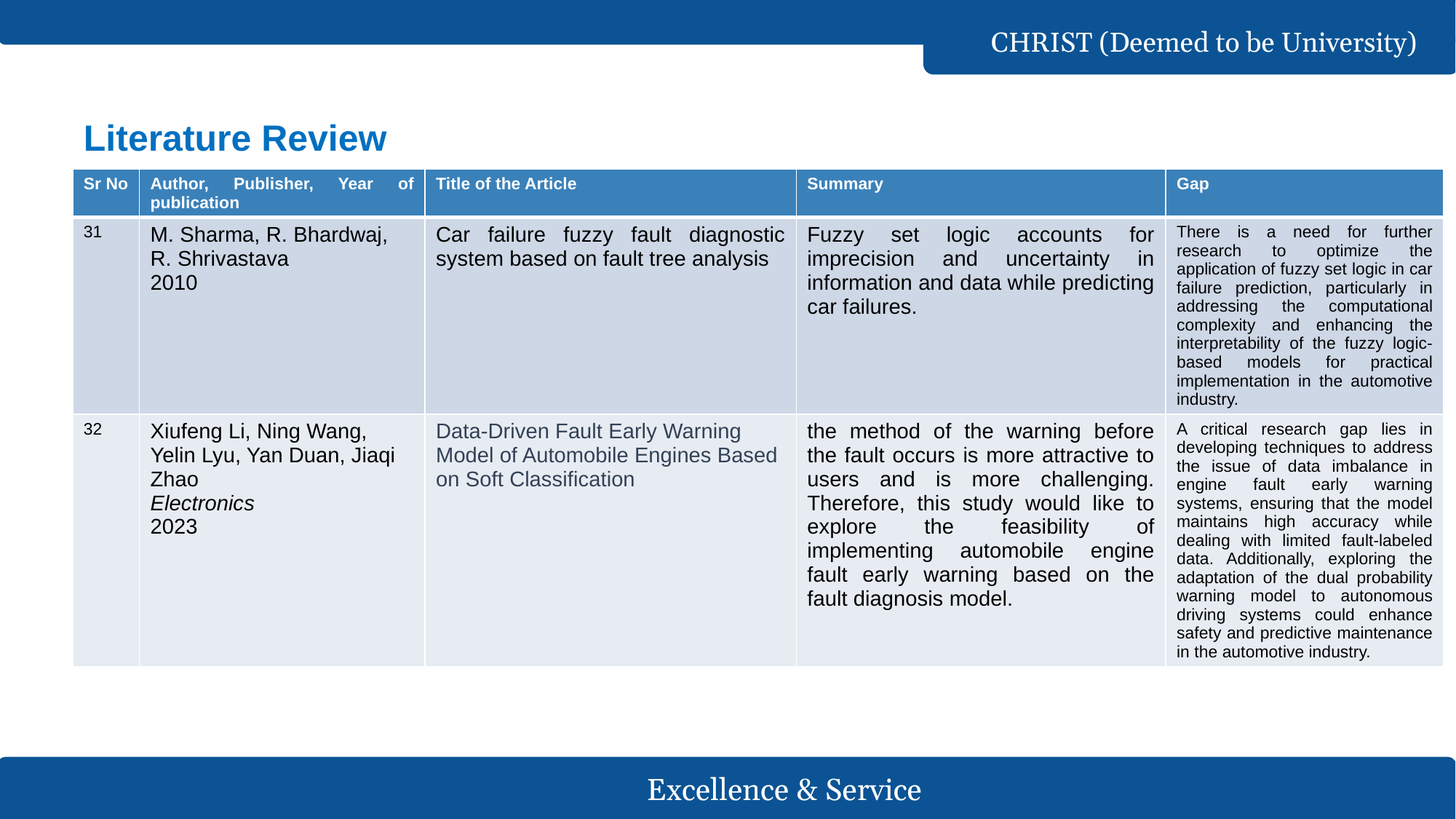

# Literature Review
| Sr No | Author, Publisher, Year of publication | Title of the Article | Summary | Gap |
| --- | --- | --- | --- | --- |
| 31 | M. Sharma, R. Bhardwaj, R. Shrivastava 2010 | Car failure fuzzy fault diagnostic system based on fault tree analysis | Fuzzy set logic accounts for imprecision and uncertainty in information and data while predicting car failures. | There is a need for further research to optimize the application of fuzzy set logic in car failure prediction, particularly in addressing the computational complexity and enhancing the interpretability of the fuzzy logic-based models for practical implementation in the automotive industry. |
| 32 | Xiufeng Li, Ning Wang, Yelin Lyu, Yan Duan, Jiaqi Zhao Electronics 2023 | Data-Driven Fault Early Warning Model of Automobile Engines Based on Soft Classification | the method of the warning before the fault occurs is more attractive to users and is more challenging. Therefore, this study would like to explore the feasibility of implementing automobile engine fault early warning based on the fault diagnosis model. | A critical research gap lies in developing techniques to address the issue of data imbalance in engine fault early warning systems, ensuring that the model maintains high accuracy while dealing with limited fault-labeled data. Additionally, exploring the adaptation of the dual probability warning model to autonomous driving systems could enhance safety and predictive maintenance in the automotive industry. |